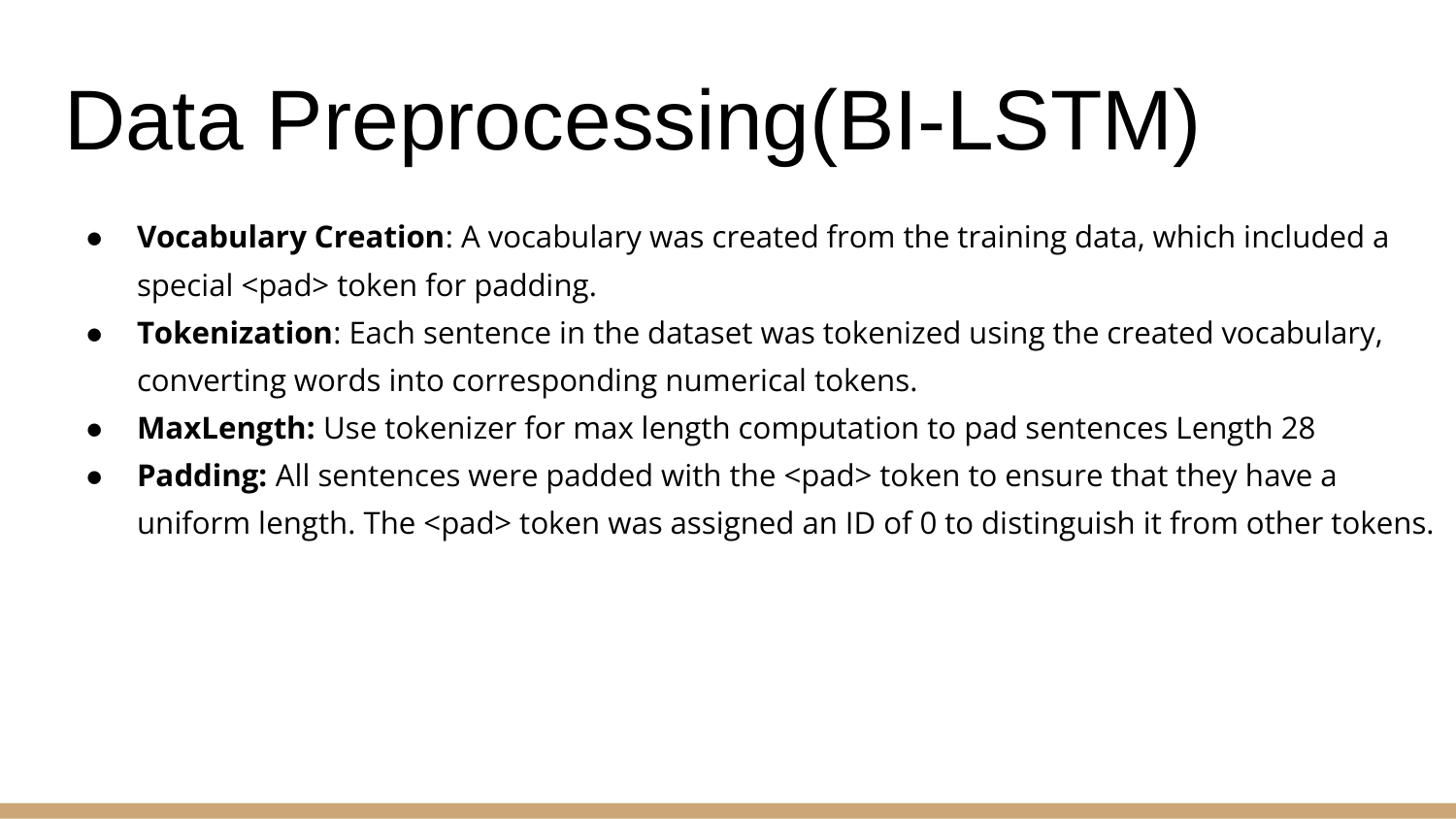

# Data Preprocessing(BI-LSTM)
Vocabulary Creation: A vocabulary was created from the training data, which included a special <pad> token for padding.
Tokenization: Each sentence in the dataset was tokenized using the created vocabulary, converting words into corresponding numerical tokens.
MaxLength: Use tokenizer for max length computation to pad sentences Length 28
Padding: All sentences were padded with the <pad> token to ensure that they have a uniform length. The <pad> token was assigned an ID of 0 to distinguish it from other tokens.